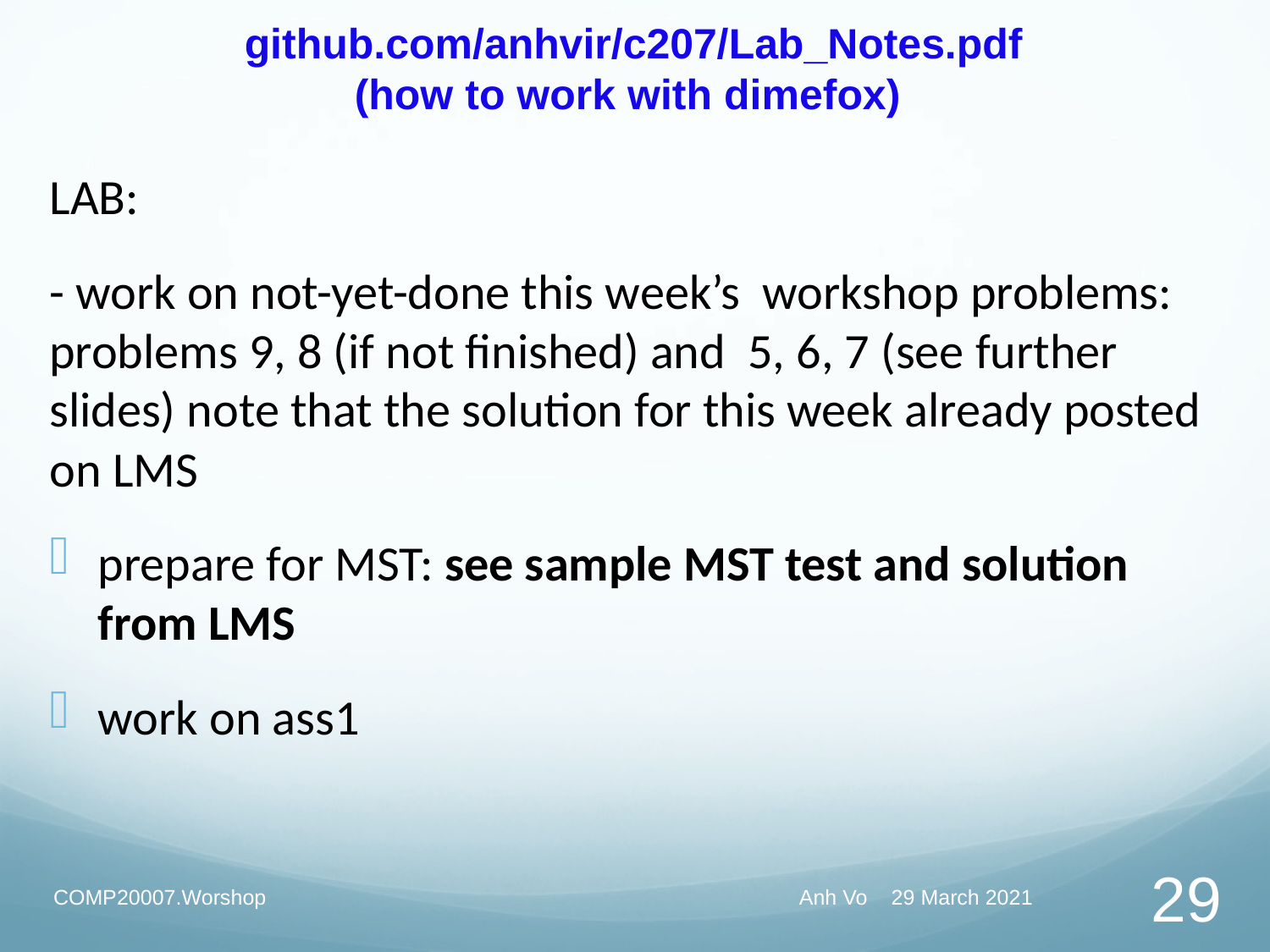

# github.com/anhvir/c207/Lab_Notes.pdf (how to work with dimefox)
LAB:
- work on not-yet-done this week’s  workshop problems: problems 9, 8 (if not finished) and  5, 6, 7 (see further slides) note that the solution for this week already posted on LMS
prepare for MST: see sample MST test and solution from LMS
work on ass1
COMP20007.Worshop
Anh Vo    29 March 2021
29